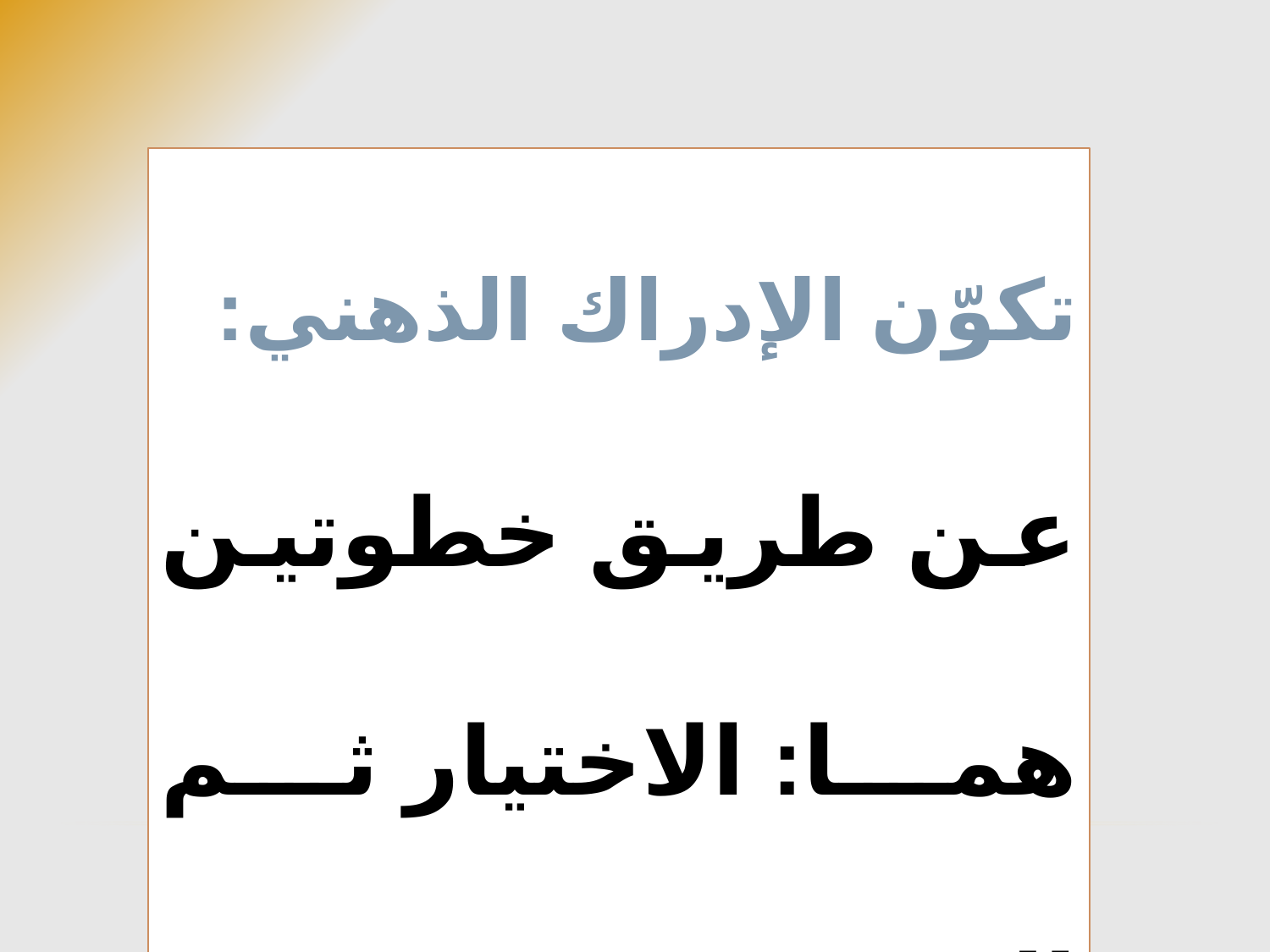

تكوّن الإدراك الذهني:
	عن طريق خطوتين هما: الاختيار ثم التفسير.